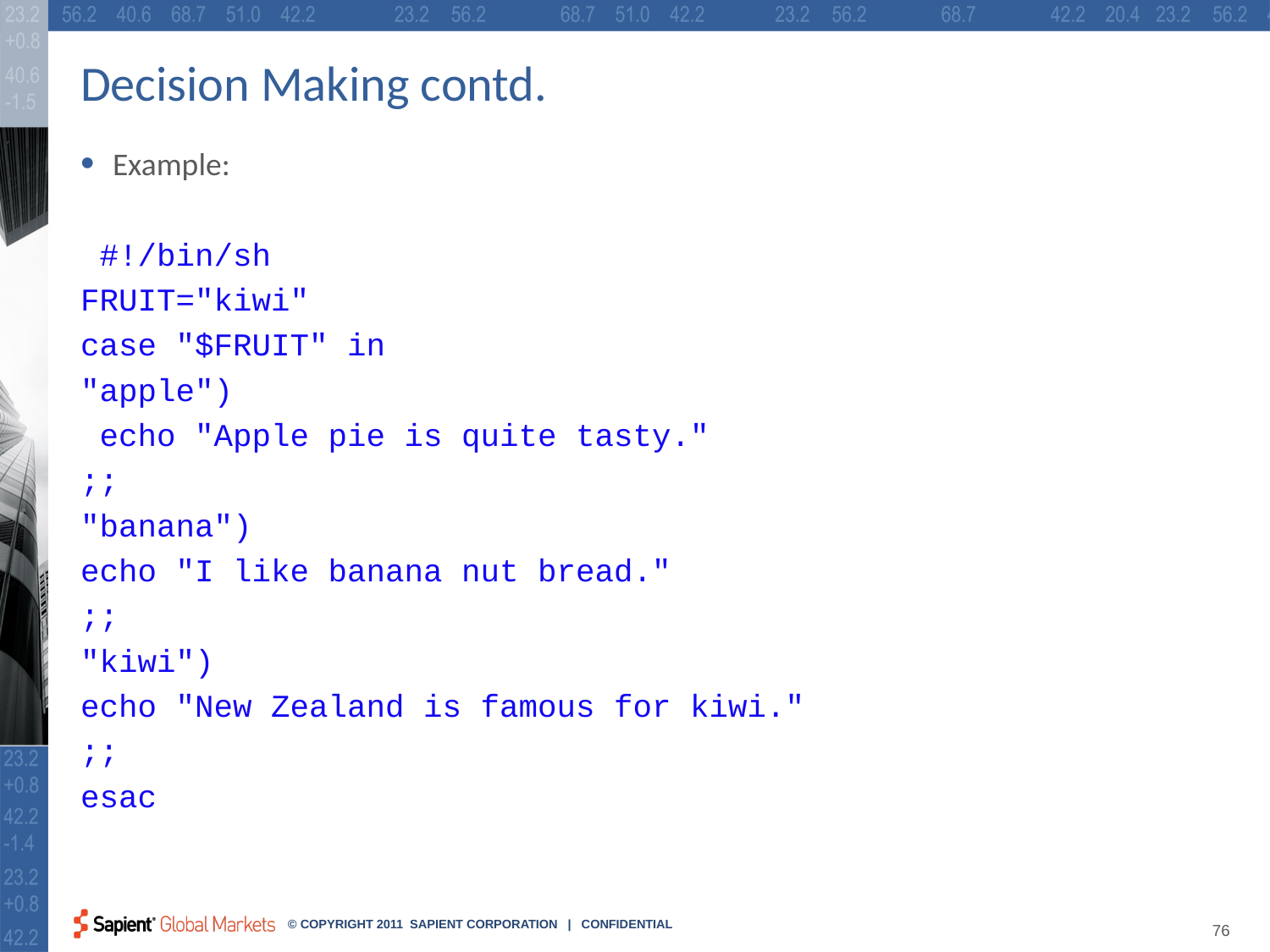

# Decision Making contd.
Example:

 #!/bin/sh
FRUIT="kiwi"
case "$FRUIT" in
"apple")
 echo "Apple pie is quite tasty."
;;
"banana")
echo "I like banana nut bread."
;;
"kiwi")
echo "New Zealand is famous for kiwi."
;;
esac